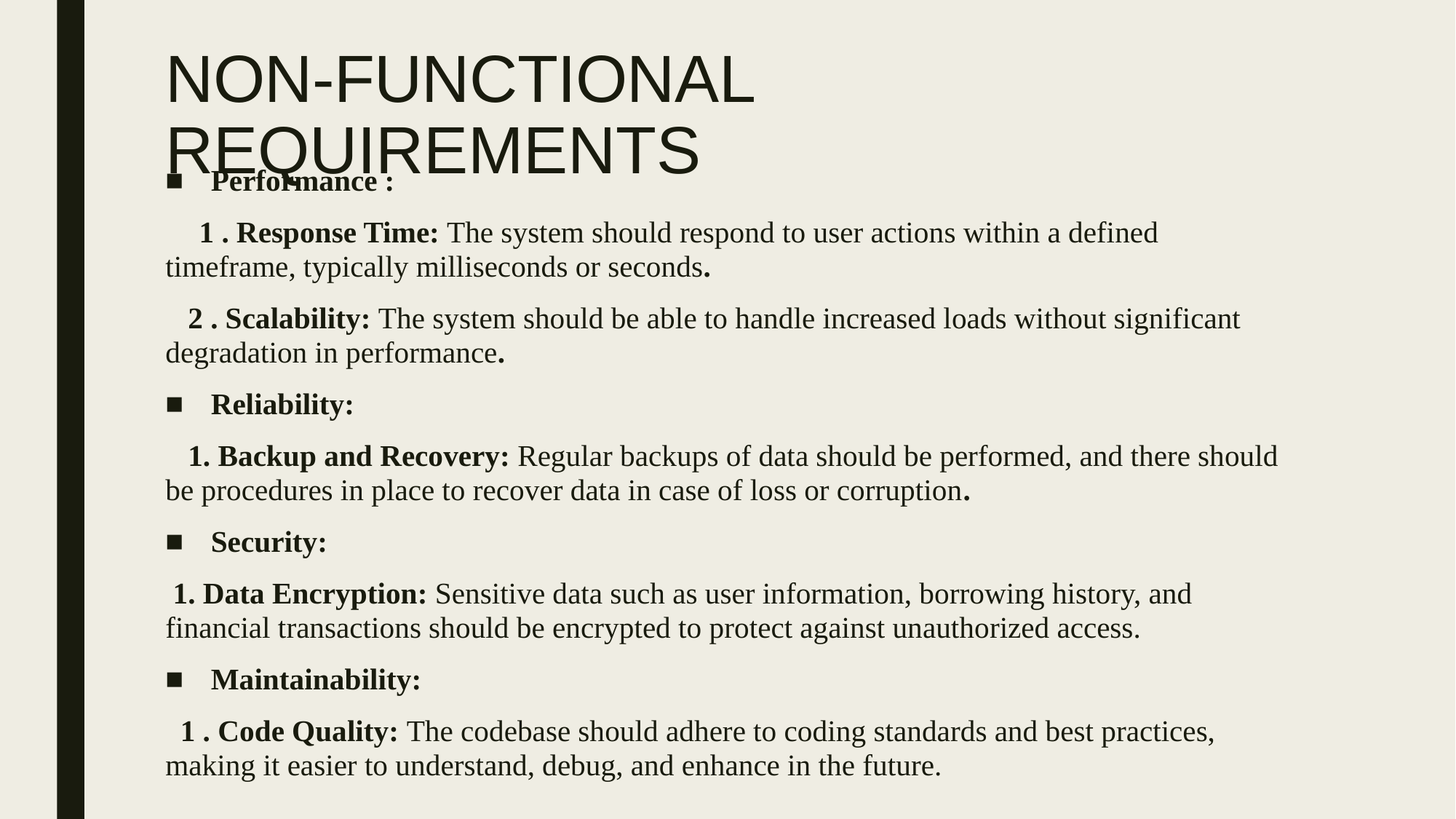

# NON-FUNCTIONAL  REQUIREMENTS
Performance :
    1 . Response Time: The system should respond to user actions within a defined timeframe, typically milliseconds or seconds.
   2 . Scalability: The system should be able to handle increased loads without significant degradation in performance.
Reliability:
   1. Backup and Recovery: Regular backups of data should be performed, and there should be procedures in place to recover data in case of loss or corruption.
Security:
 1. Data Encryption: Sensitive data such as user information, borrowing history, and financial transactions should be encrypted to protect against unauthorized access.
Maintainability:
  1 . Code Quality: The codebase should adhere to coding standards and best practices, making it easier to understand, debug, and enhance in the future.